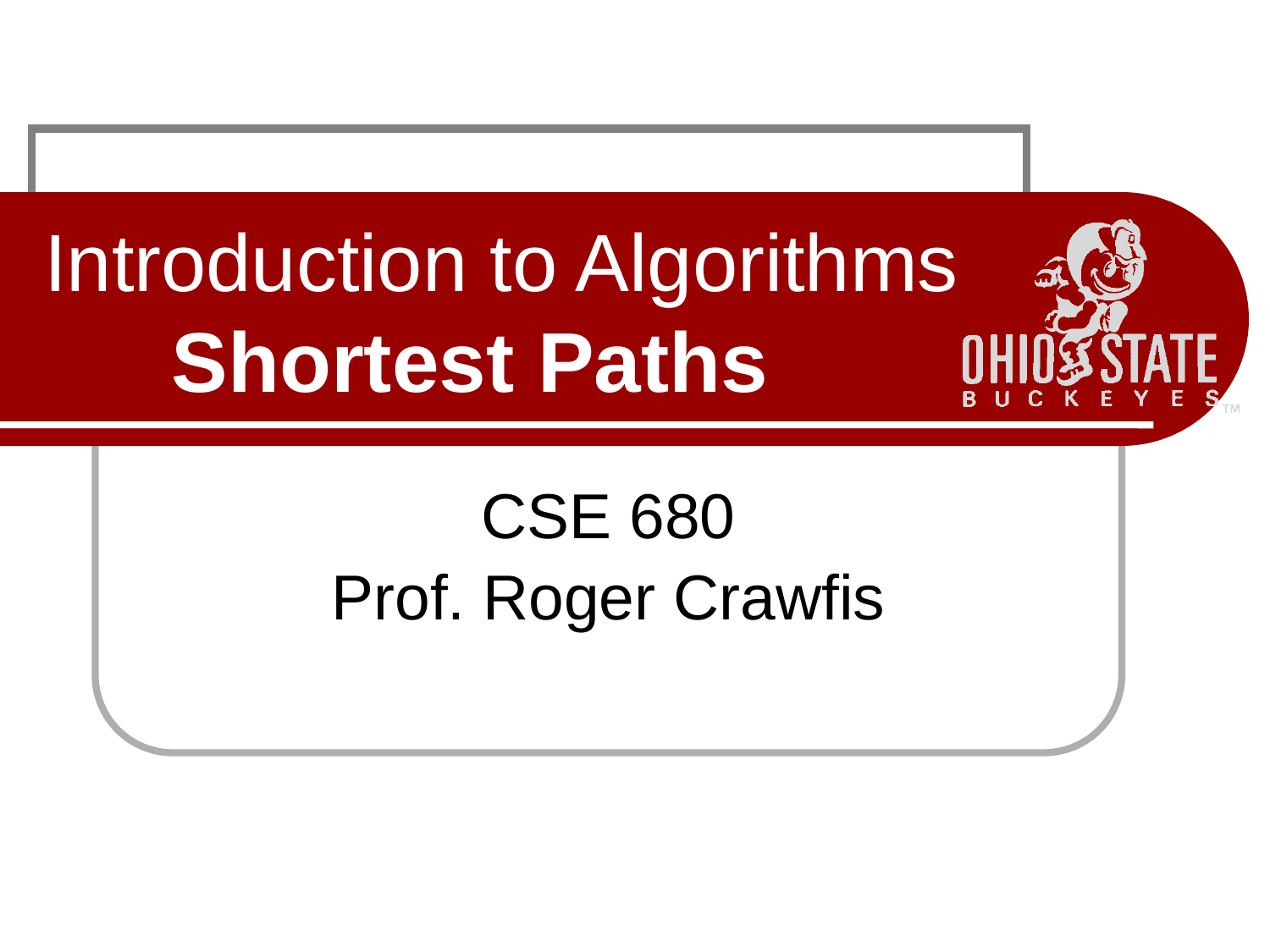

# Introduction to Algorithms Shortest Paths
CSE 680
Prof. Roger Crawfis